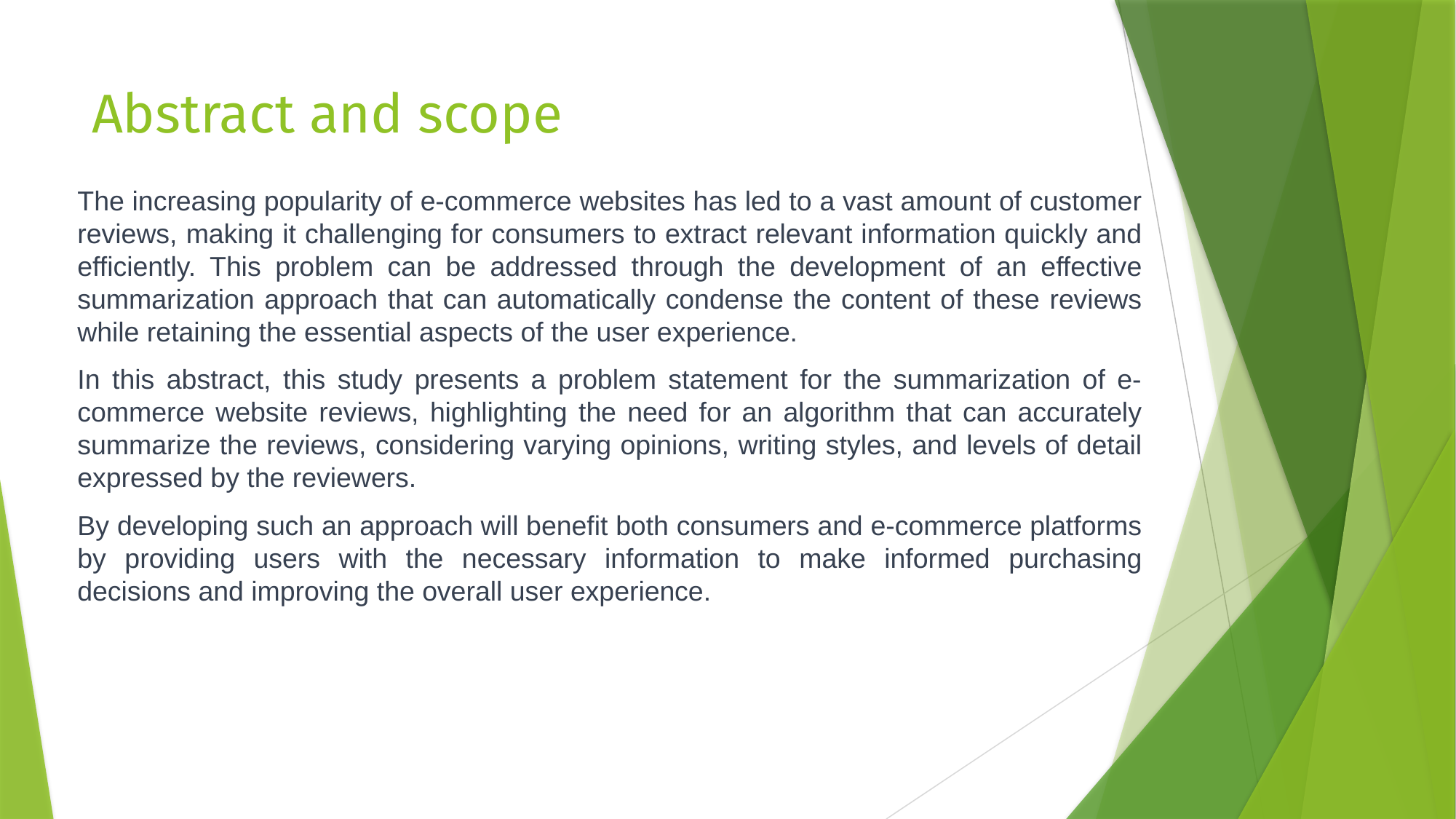

# Abstract and scope
The increasing popularity of e-commerce websites has led to a vast amount of customer reviews, making it challenging for consumers to extract relevant information quickly and efficiently. This problem can be addressed through the development of an effective summarization approach that can automatically condense the content of these reviews while retaining the essential aspects of the user experience.
In this abstract, this study presents a problem statement for the summarization of e-commerce website reviews, highlighting the need for an algorithm that can accurately summarize the reviews, considering varying opinions, writing styles, and levels of detail expressed by the reviewers.
By developing such an approach will benefit both consumers and e-commerce platforms by providing users with the necessary information to make informed purchasing decisions and improving the overall user experience.